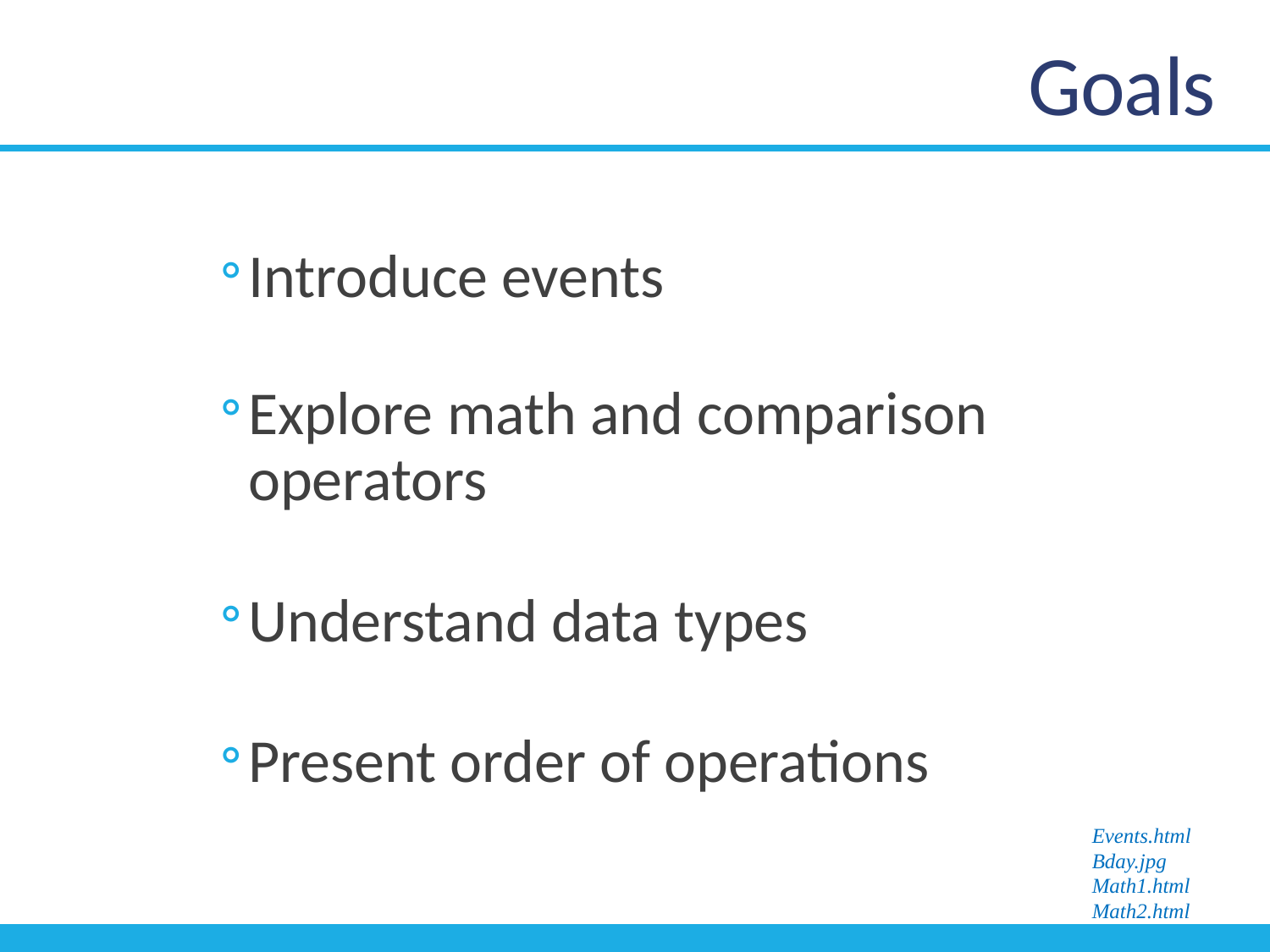

# Goals
Introduce events

Explore math and comparison operators

Understand data types

Present order of operations

Events.html
Bday.jpg
Math1.html
Math2.html